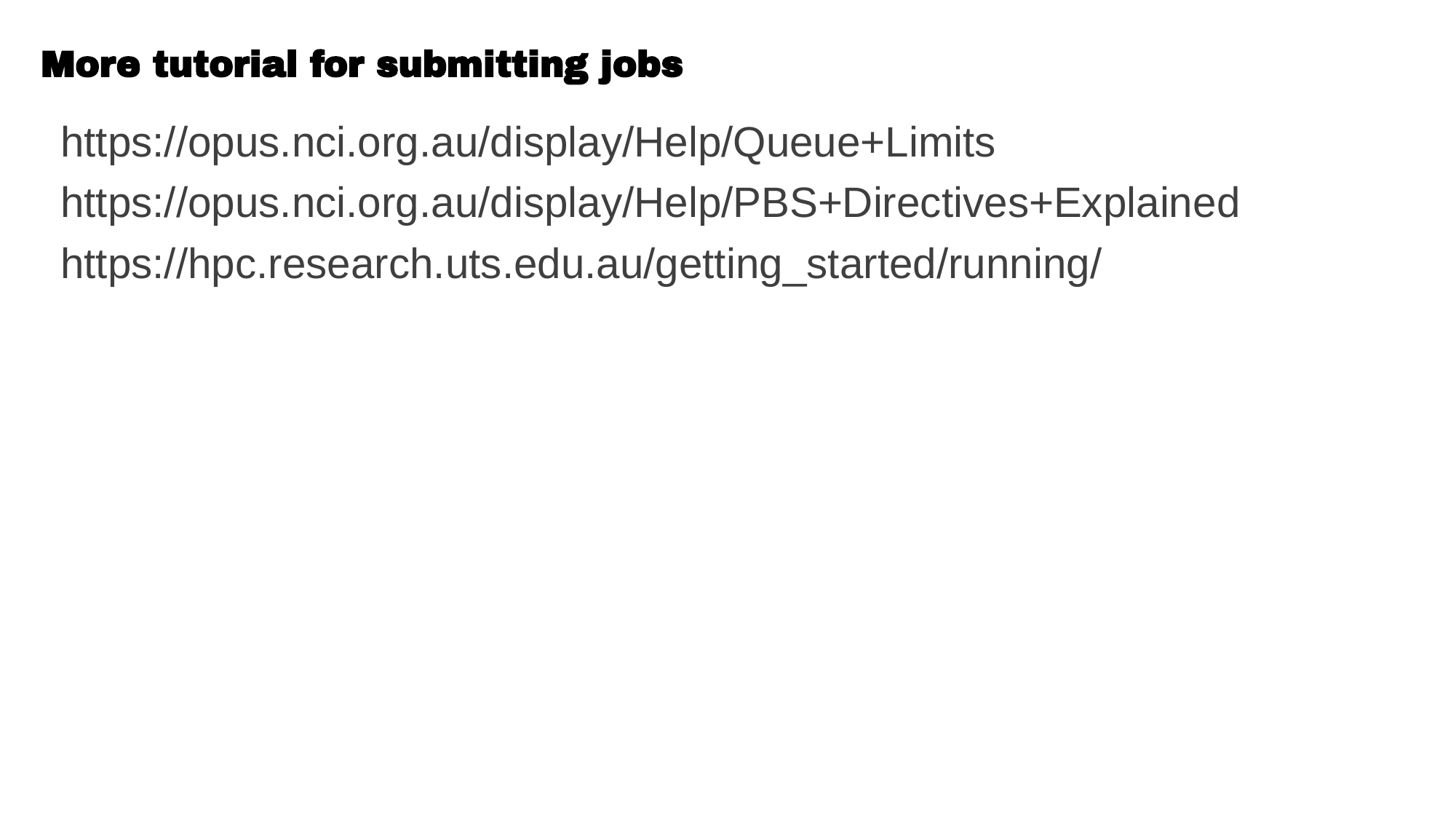

# More tutorial for submitting jobs
https://opus.nci.org.au/display/Help/Queue+Limits
https://opus.nci.org.au/display/Help/PBS+Directives+Explained
https://hpc.research.uts.edu.au/getting_started/running/